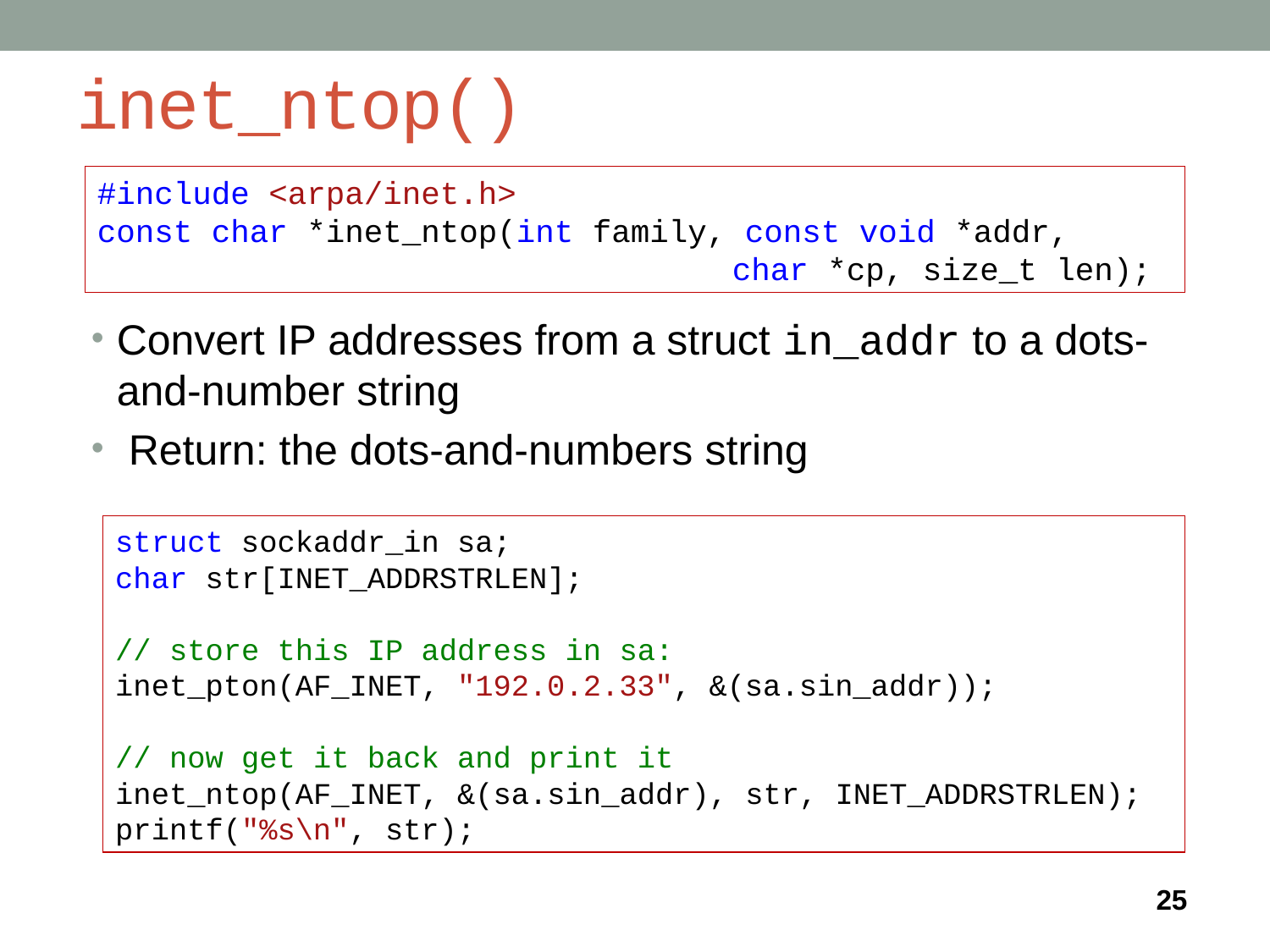

# inet_ntop()
#include <arpa/inet.h>
const char *inet_ntop(int family, const void *addr,
					char *cp, size_t len);
Convert IP addresses from a struct in_addr to a dots-and-number string
 Return: the dots-and-numbers string
struct sockaddr_in sa;
char str[INET_ADDRSTRLEN];

// store this IP address in sa:
inet_pton(AF_INET, "192.0.2.33", &(sa.sin_addr));

// now get it back and print it
inet_ntop(AF_INET, &(sa.sin_addr), str, INET_ADDRSTRLEN);
printf("%s\n", str);
25